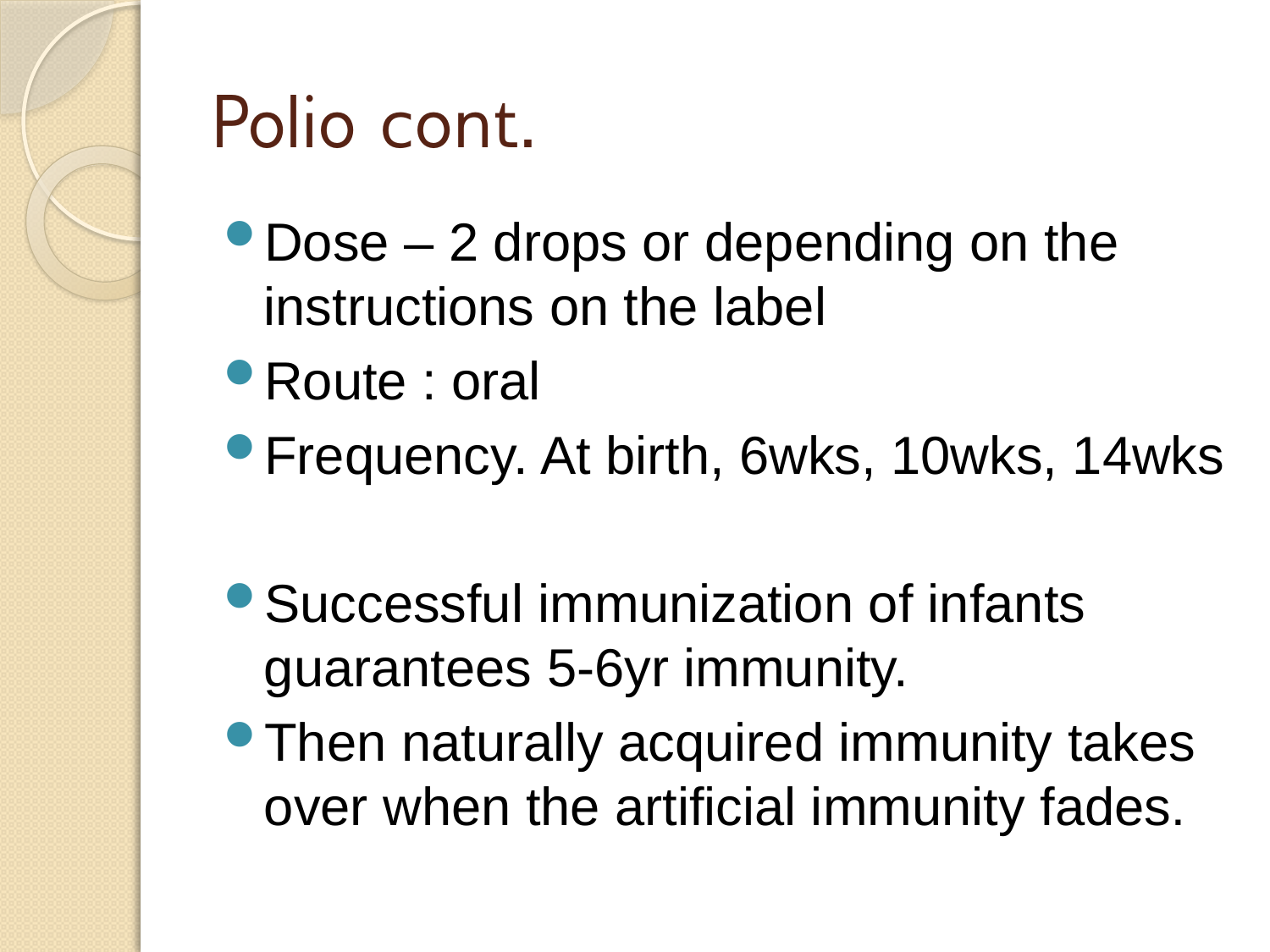

# Polio cont.
Dose – 2 drops or depending on the instructions on the label
Route : oral
Frequency. At birth, 6wks, 10wks, 14wks

Successful immunization of infants guarantees 5-6yr immunity.
Then naturally acquired immunity takes over when the artificial immunity fades.